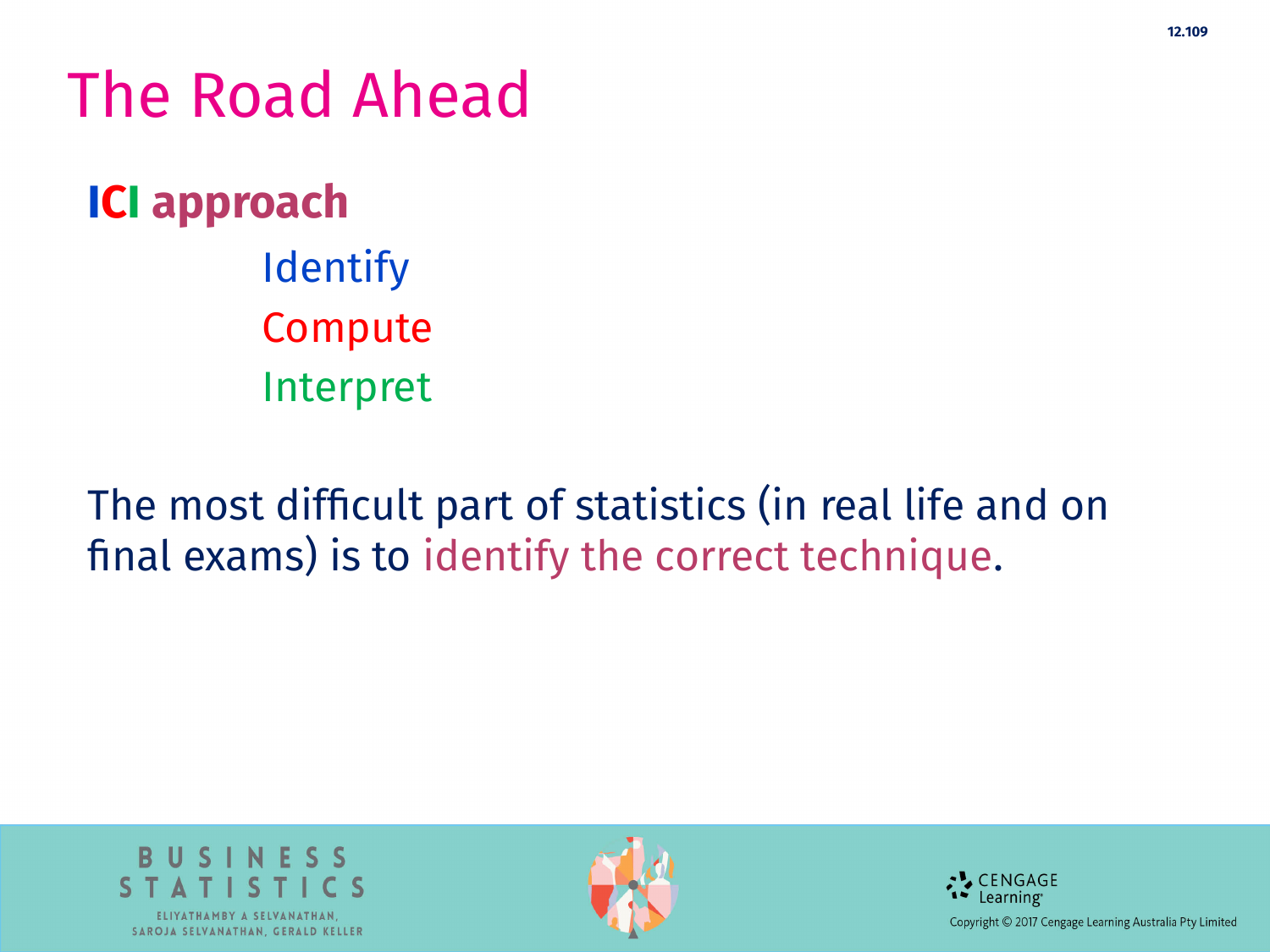

12.109
# The Road Ahead
ICI approach
		Identify
		Compute
		Interpret

The most difficult part of statistics (in real life and on final exams) is to identify the correct technique.